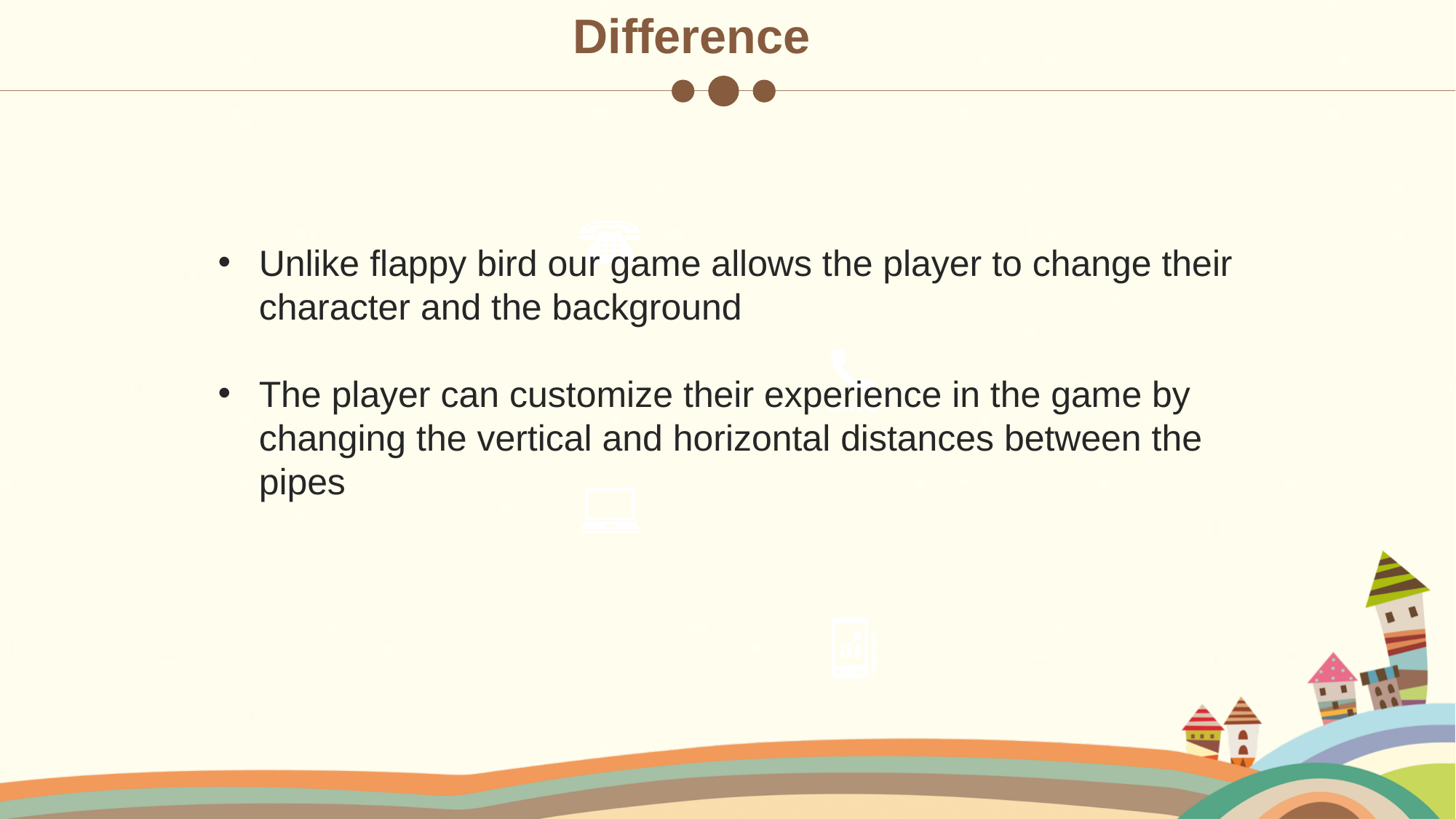

Difference

Unlike flappy bird our game allows the player to change their character and the background

The player can customize their experience in the game by changing the vertical and horizontal distances between the pipes